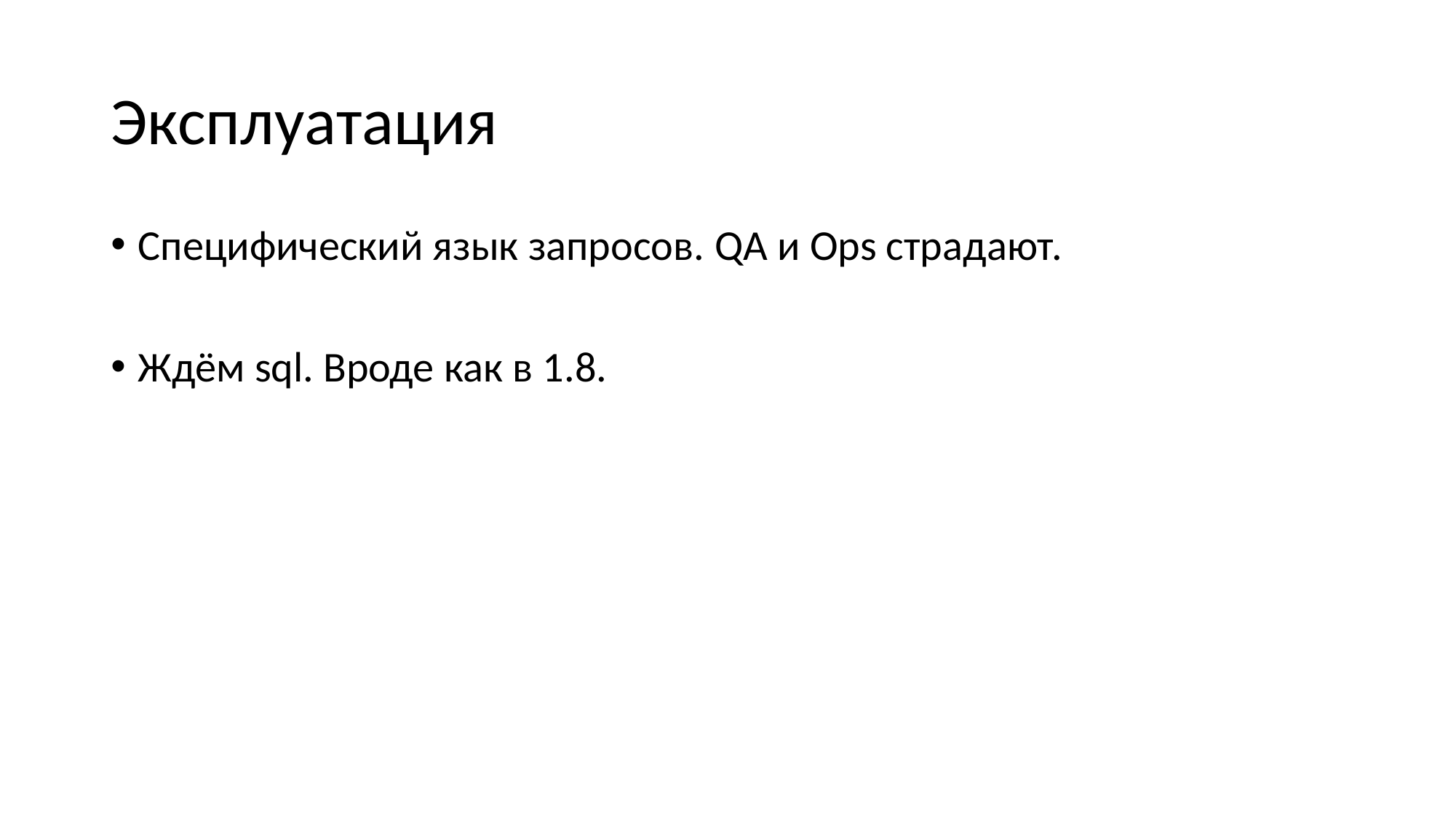

# Эксплуатация
Специфический язык запросов. QA и Ops страдают.

Ждём sql. Вроде как в 1.8.